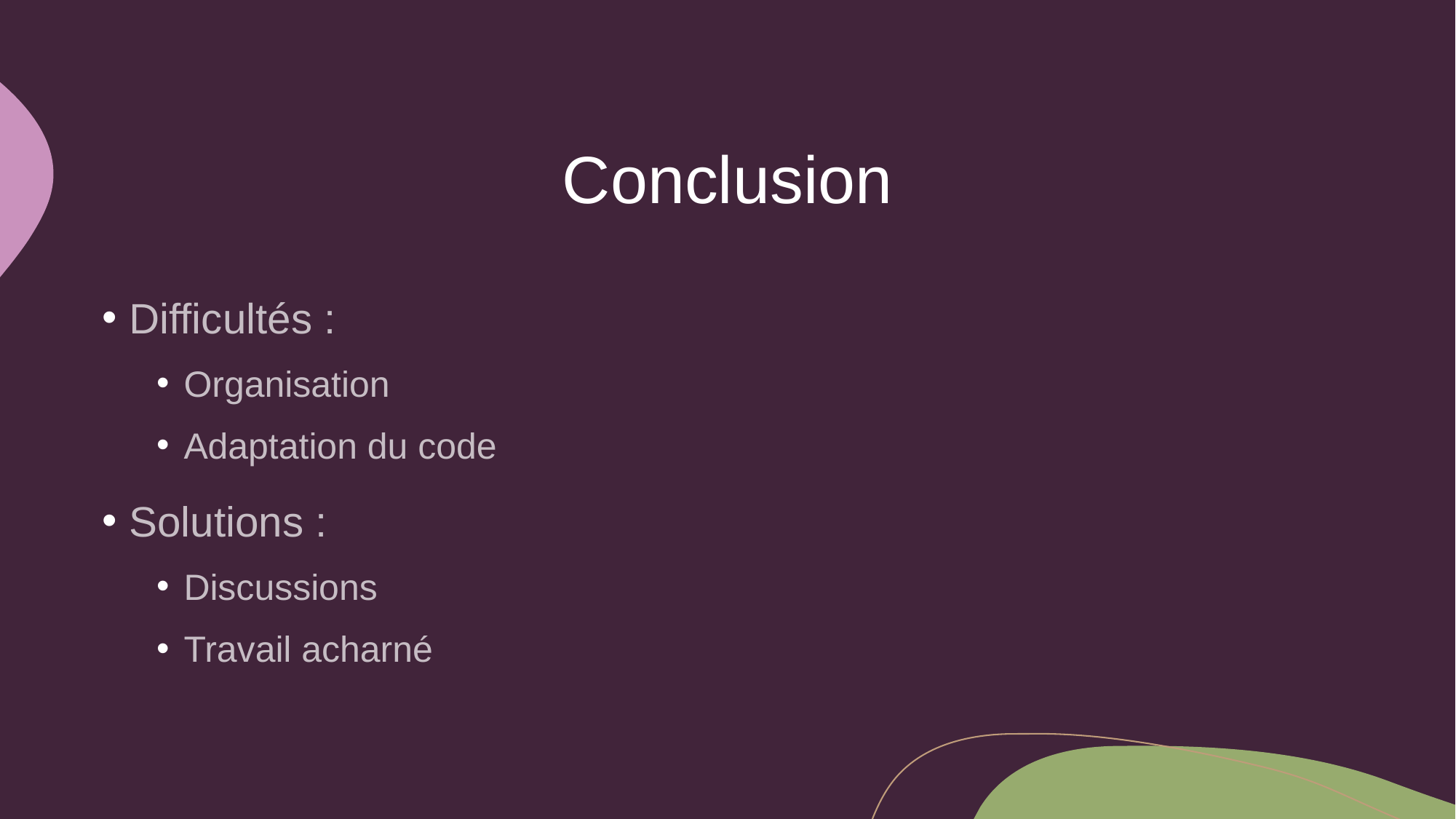

# Conclusion
Difficultés :
Organisation
Adaptation du code
Solutions :
Discussions
Travail acharné